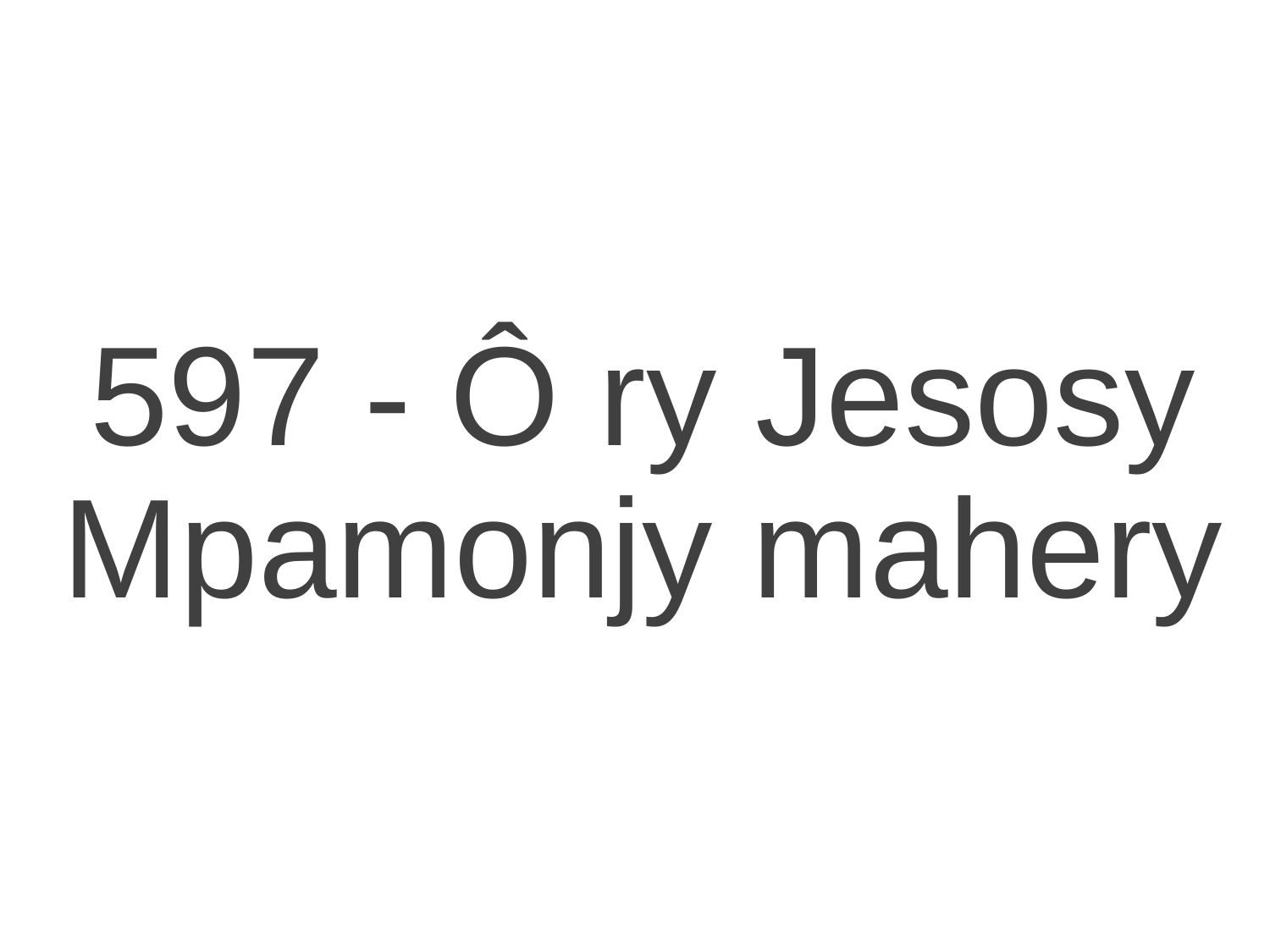

597 - Ô ry Jesosy Mpamonjy mahery